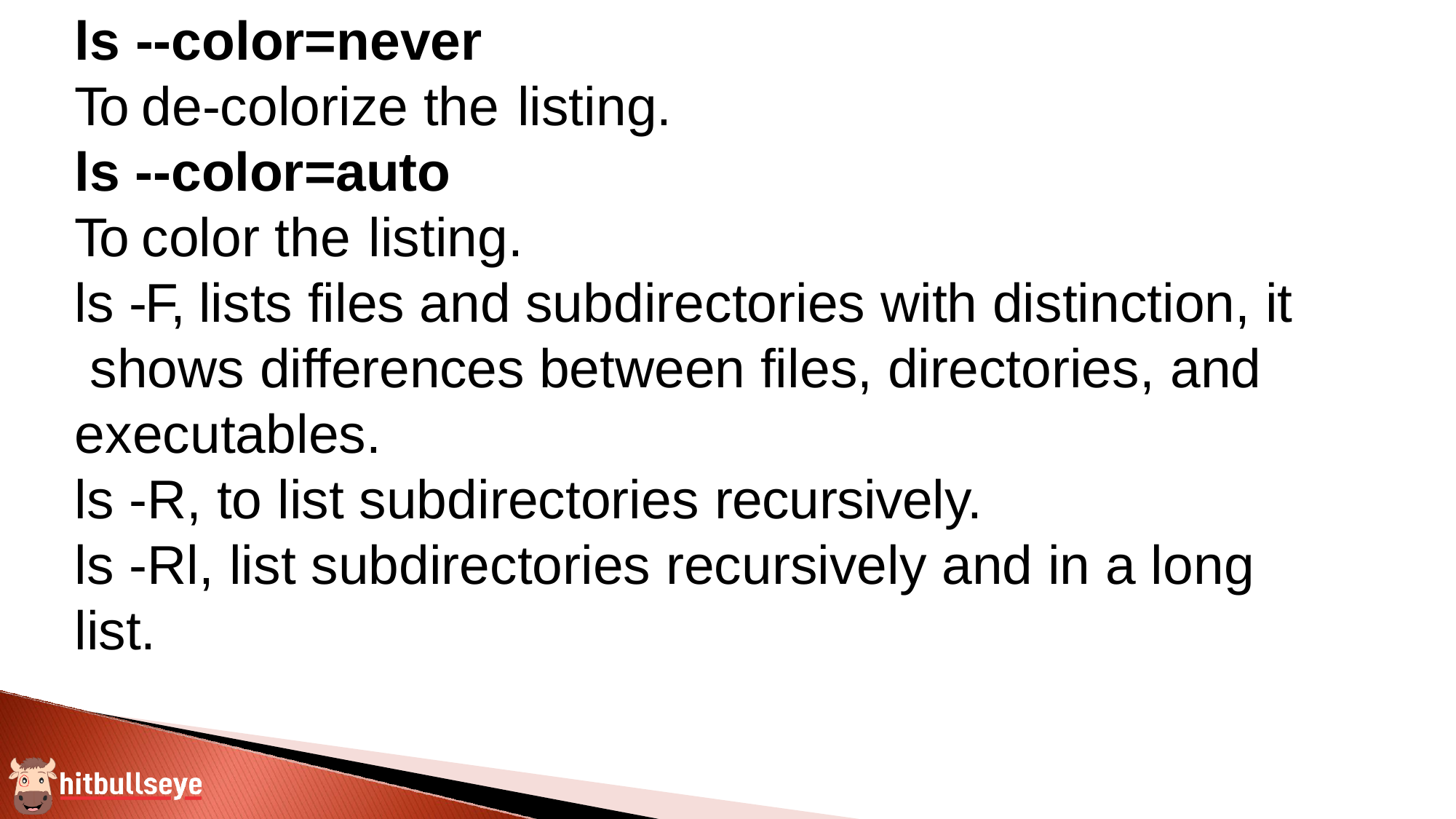

ls --color=never
To de-colorize the listing.
ls --color=auto
To color the listing.
ls -F, lists files and subdirectories with distinction, it  shows differences between files, directories, and  executables.
ls -R, to list subdirectories recursively.
ls -Rl, list subdirectories recursively and in a long list.